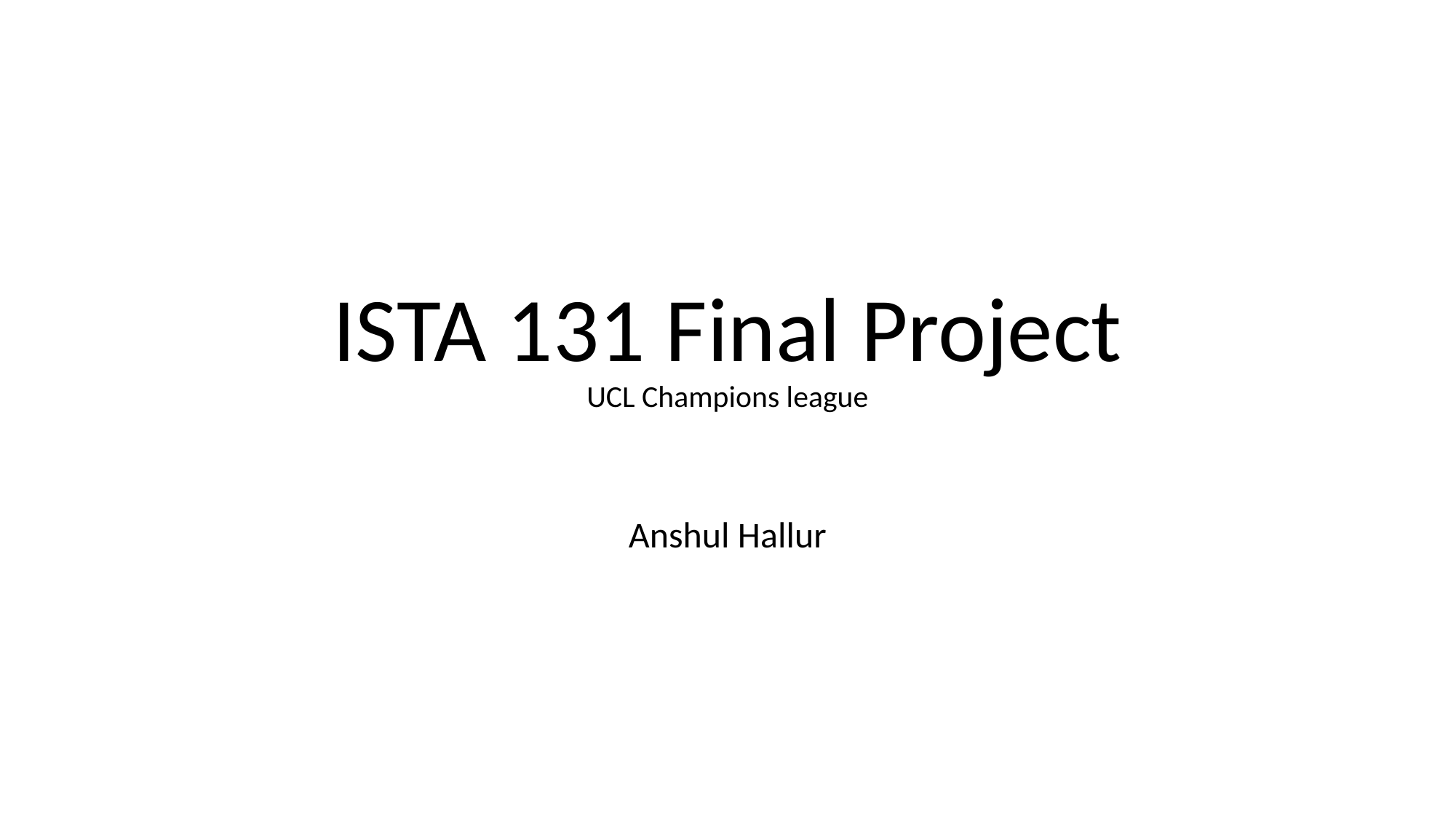

# ISTA 131 Final Project UCL Champions league
Anshul Hallur